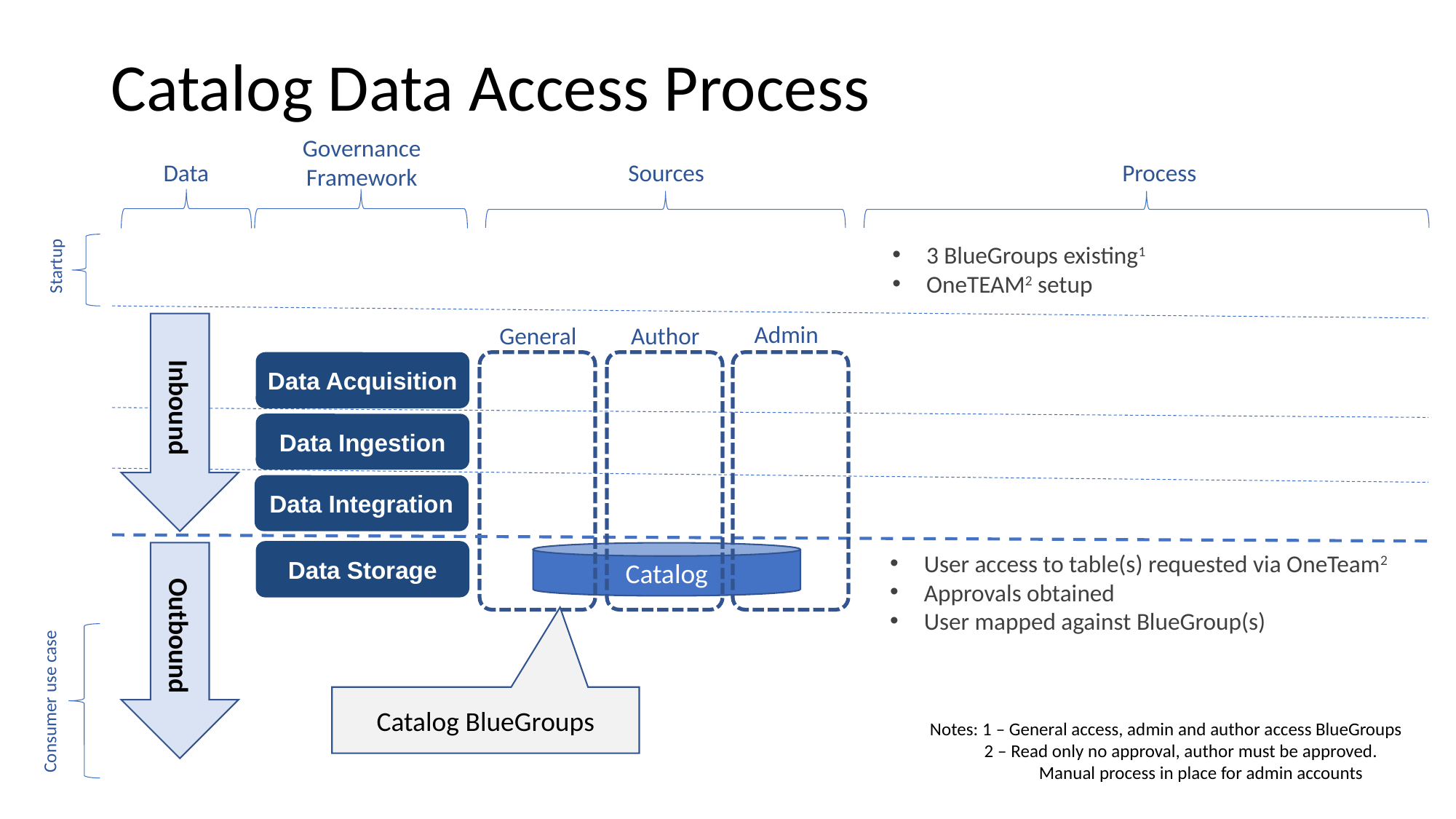

# Catalog Data Access Process

Governance Framework

Data
Sources
Process

3 BlueGroups existing1
OneTEAM2 setup
Startup
Admin
General
Author
Data Acquisition

Inbound
Data Ingestion
Data Integration
Data Storage
User access to table(s) requested via OneTeam2
Approvals obtained
User mapped against BlueGroup(s)
Catalog
Outbound

Consumer use case
Catalog BlueGroups
Notes: 1 – General access, admin and author access BlueGroups
             2 – Read only no approval, author must be approved.   	Manual process in place for admin accounts